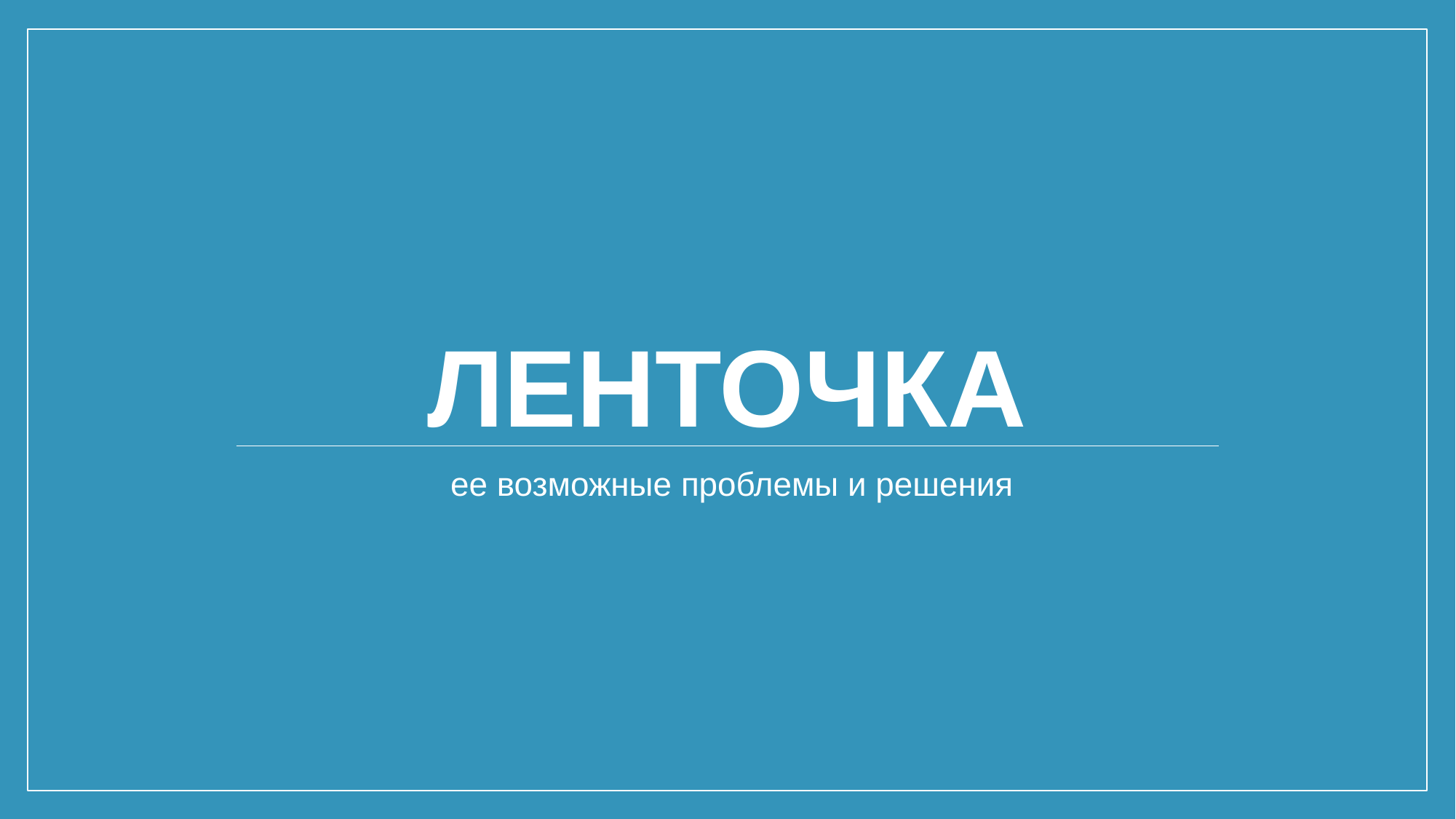

# Ленточка
 ее возможные проблемы и решения